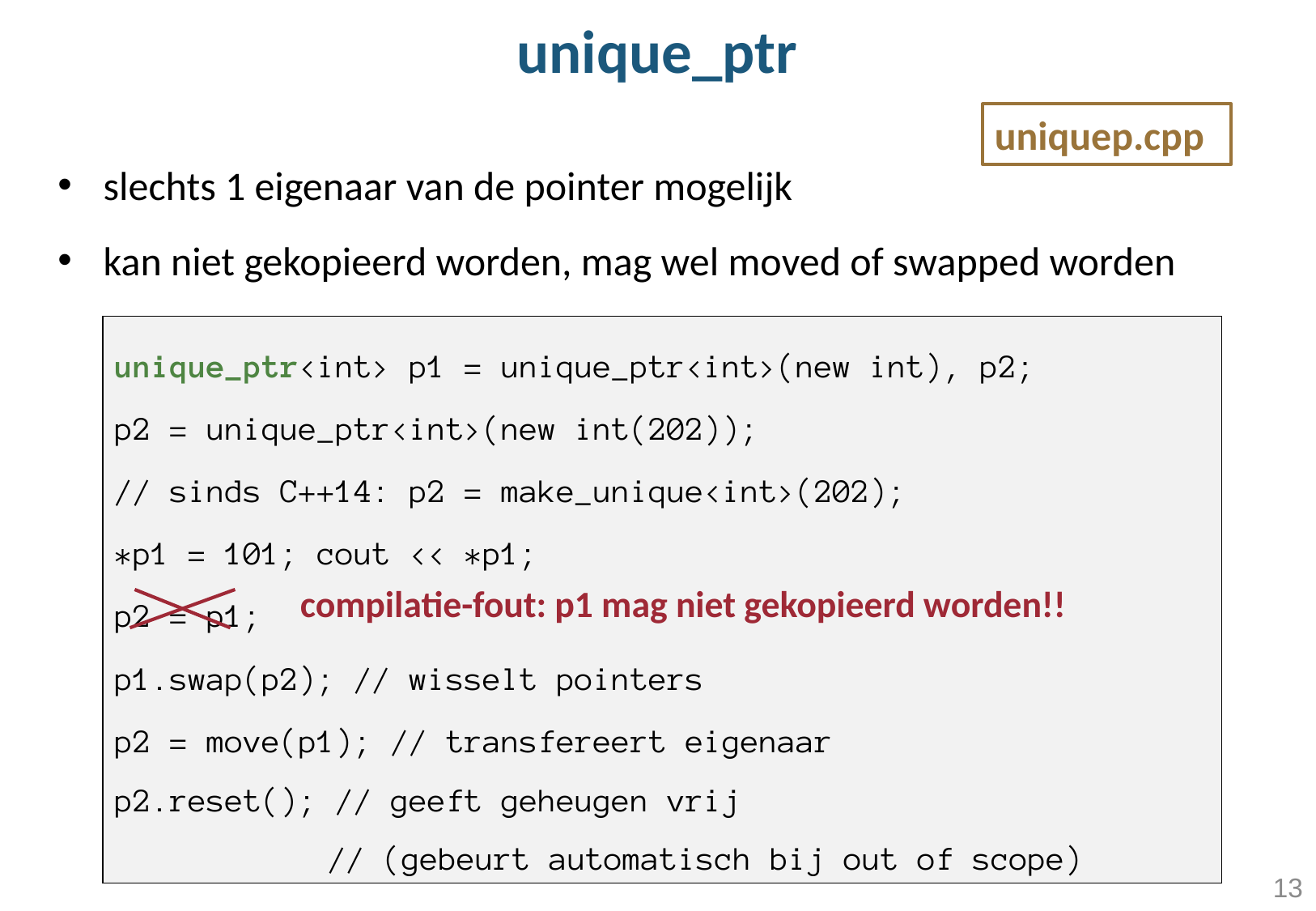

unique_ptr
uniquep.cpp
slechts 1 eigenaar van de pointer mogelijk
kan niet gekopieerd worden, mag wel moved of swapped worden
unique_ptr<int> p1 = unique_ptr<int>(new int), p2;
p2 = unique_ptr<int>(new int(202));
// sinds C++14: p2 = make_unique<int>(202);
*p1 = 101; cout << *p1;
p2 = p1;
p1.swap(p2); // wisselt pointers
p2 = move(p1); // transfereert eigenaar
p2.reset(); // geeft geheugen vrij  					     // (gebeurt automatisch bij out of scope)
compilatie-fout: p1 mag niet gekopieerd worden!!
13